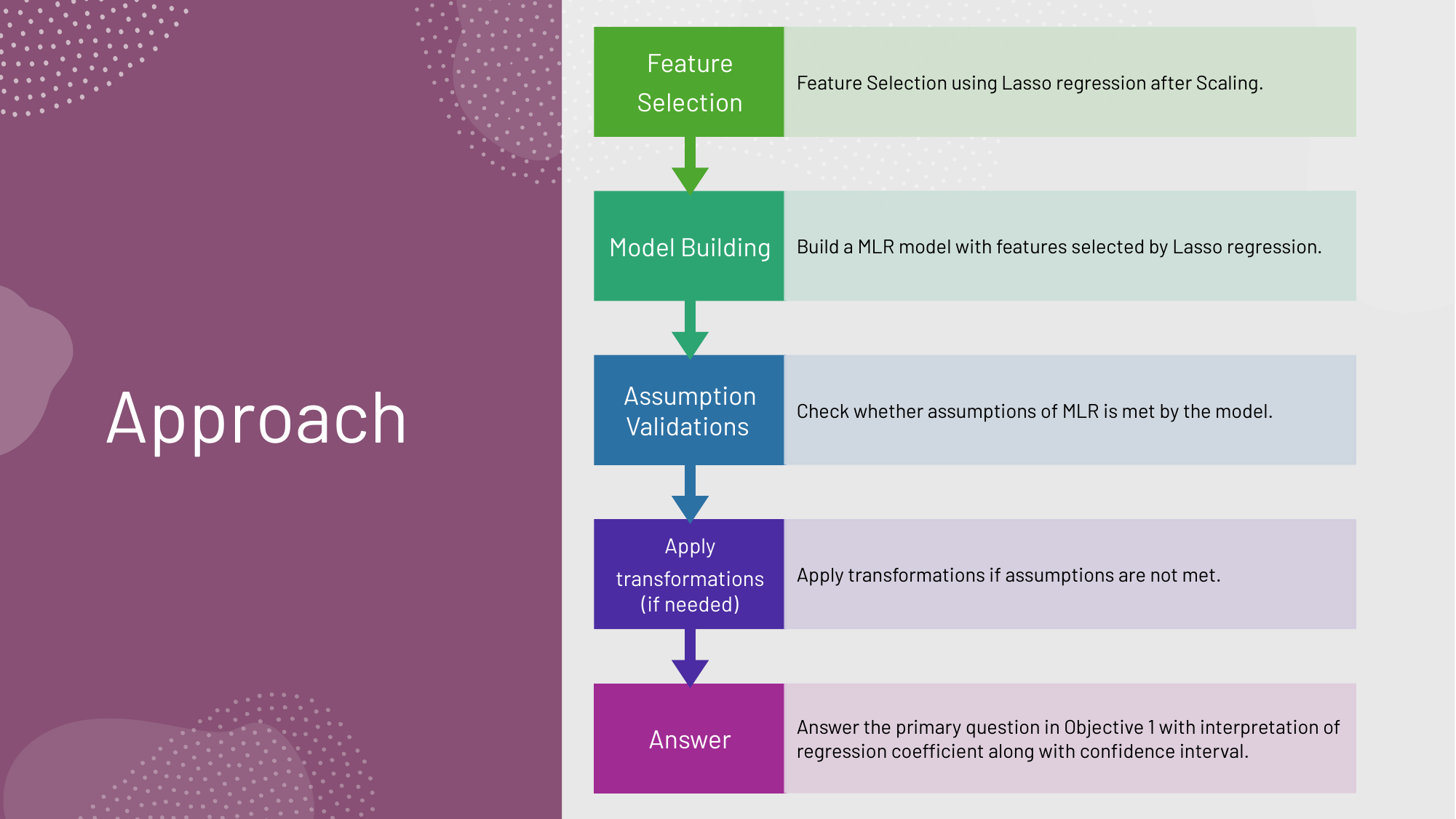

Answer
Answer the primary question in Objective 1 with interpretation of regression coefficient along with confidence interval.
Apply
transformations (if needed)
Apply transformations if assumptions are not met.
Assumption Validations
Check whether assumptions of MLR is met by the model.
Model Building
Build a MLR model with features selected by Lasso regression.
Feature
Selection
Feature Selection using Lasso regression after Scaling.
# Approach